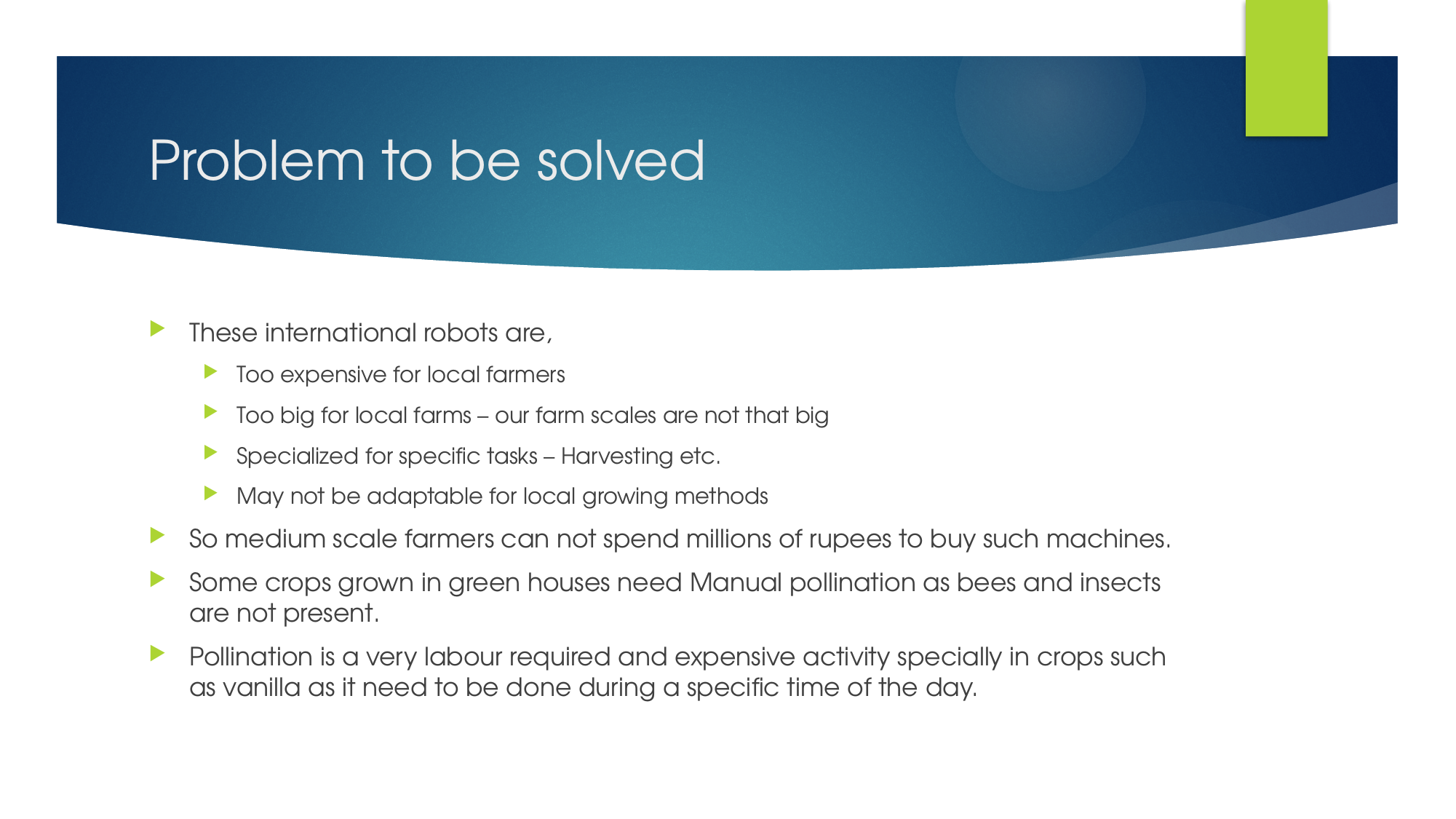

# Problem to be solved
These international robots are,
Too expensive for local farmers
Too big for local farms – our farm scales are not that big
Specialized for specific tasks – Harvesting etc.
May not be adaptable for local growing methods
So medium scale farmers can not spend millions of rupees to buy such machines.
Some crops grown in green houses need Manual pollination as bees and insects are not present.
Pollination is a very labour required and expensive activity specially in crops such as vanilla as it need to be done during a specific time of the day.